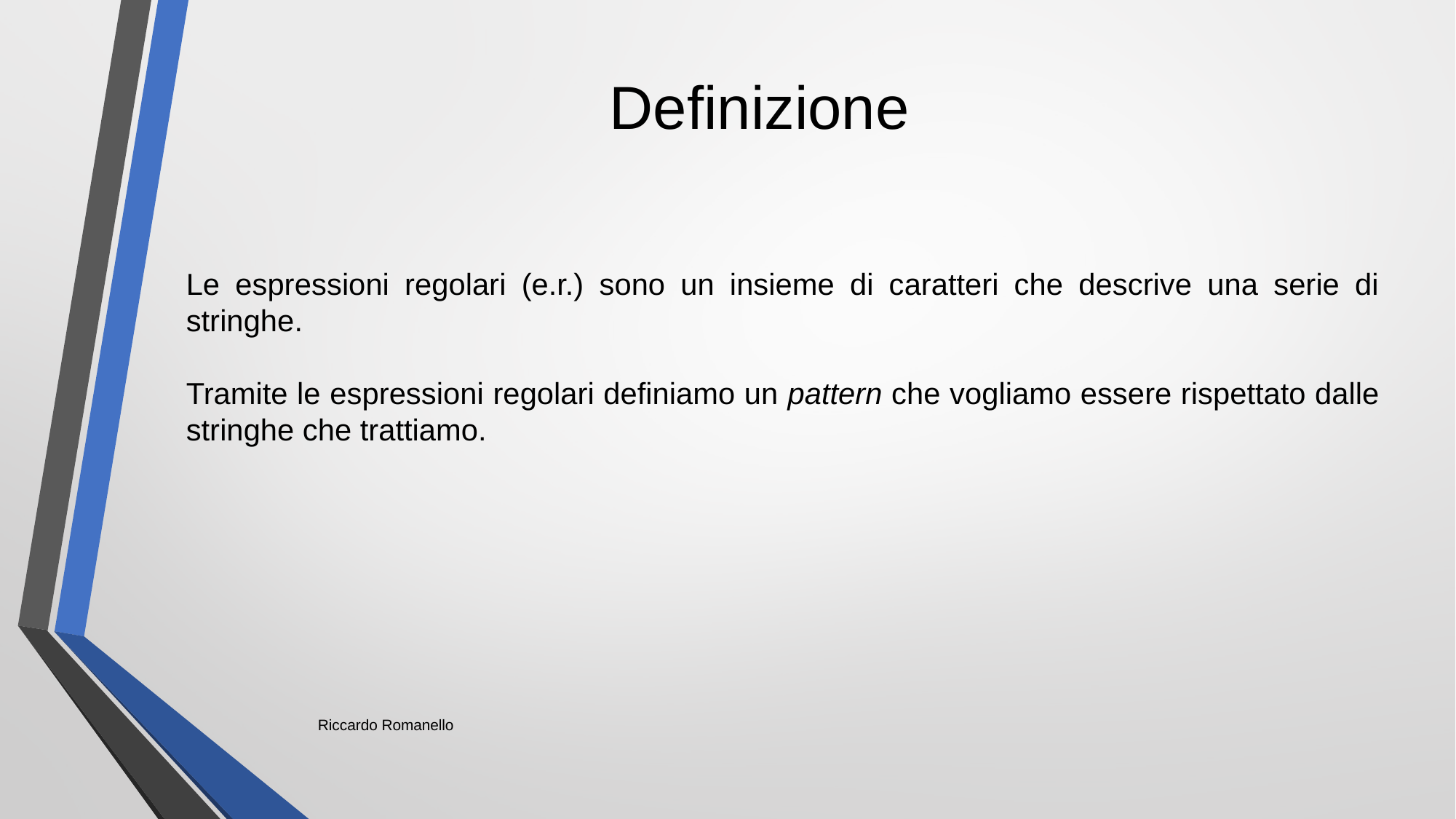

# Definizione
Le espressioni regolari (e.r.) sono un insieme di caratteri che descrive una serie di stringhe.

Tramite le espressioni regolari definiamo un pattern che vogliamo essere rispettato dalle stringhe che trattiamo.

Riccardo Romanello